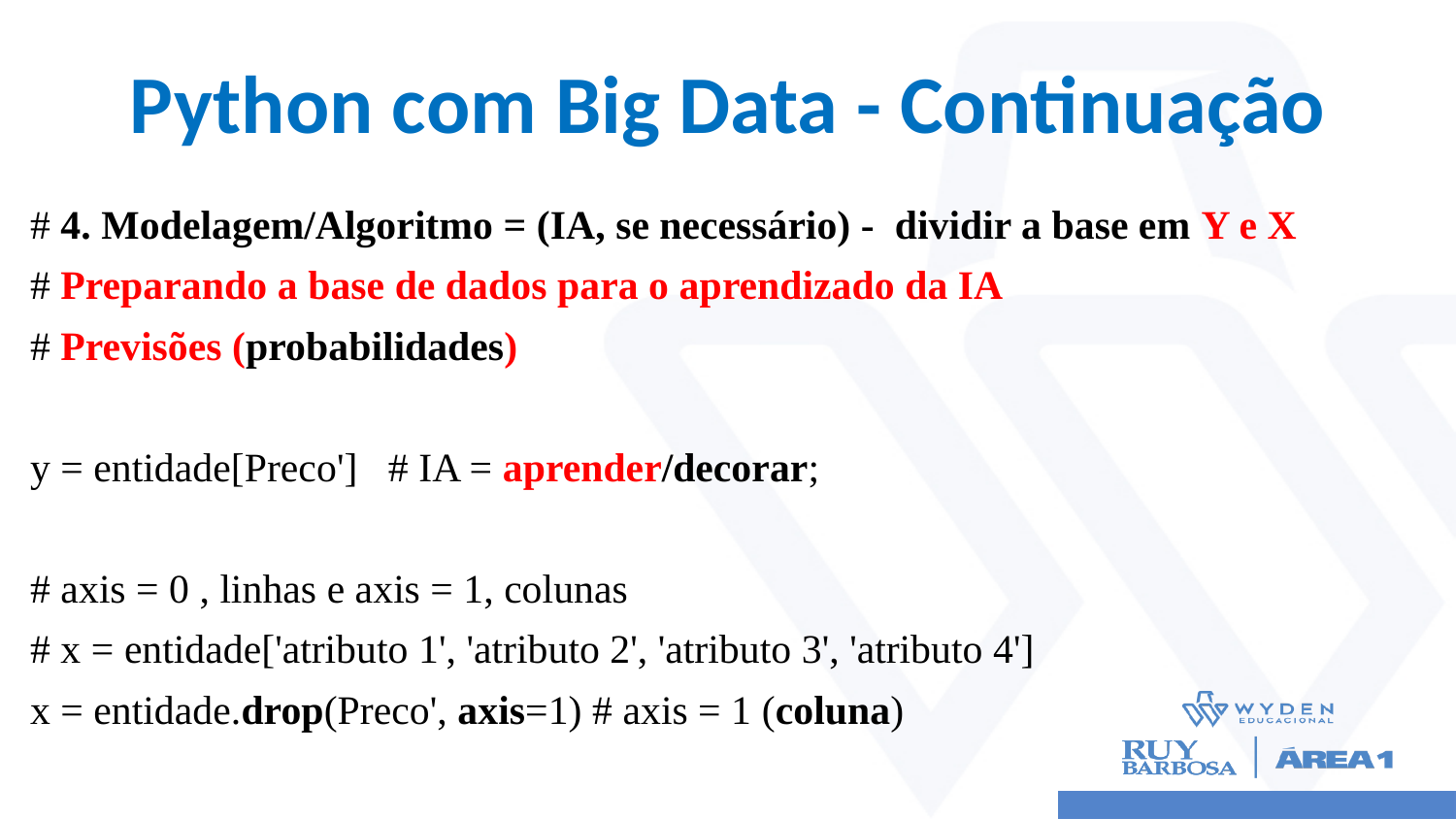

# Python com Big Data - Continuação
# 4. Modelagem/Algoritmo = (IA, se necessário) -  dividir a base em Y e X
# Preparando a base de dados para o aprendizado da IA
# Previsões (probabilidades)

y = entidade[Preco']   # IA = aprender/decorar;

# axis = 0 , linhas e axis = 1, colunas
# x = entidade['atributo 1', 'atributo 2', 'atributo 3', 'atributo 4']
x = entidade.drop(Preco', axis=1) # axis = 1 (coluna)